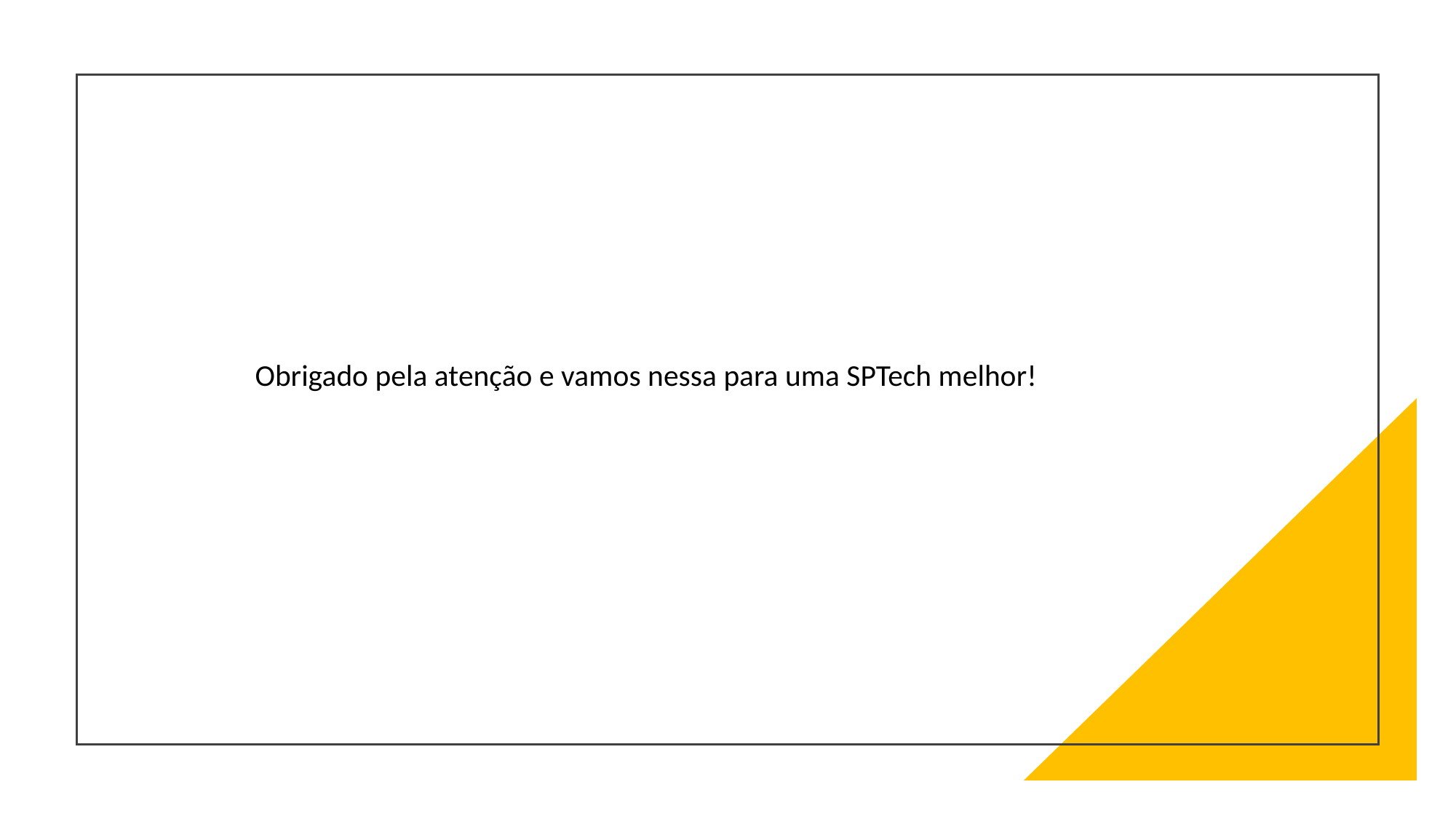

Obrigado pela atenção e vamos nessa para uma SPTech melhor!